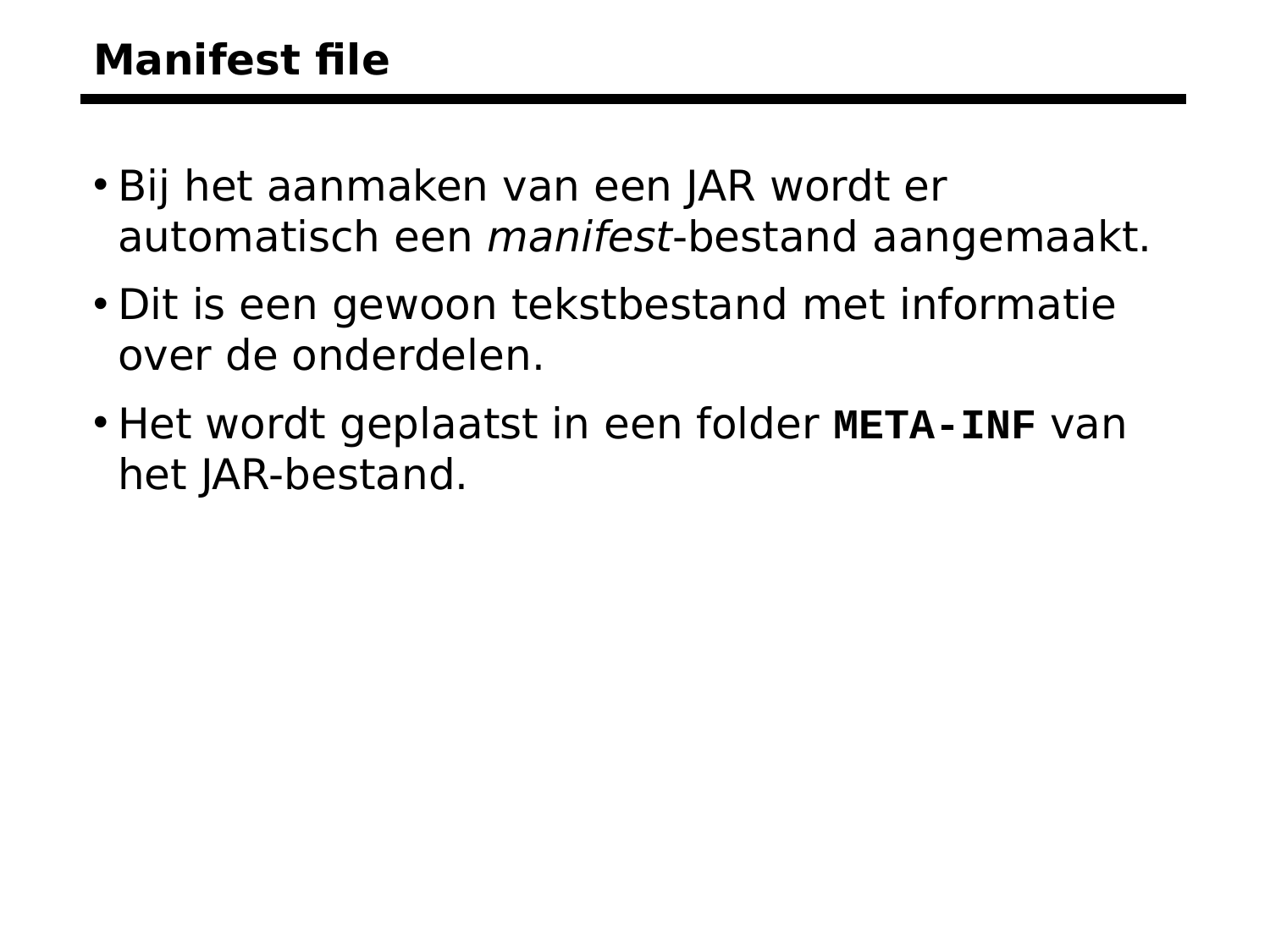

# Manifest file
Bij het aanmaken van een JAR wordt er automatisch een manifest-bestand aangemaakt.
Dit is een gewoon tekstbestand met informatie over de onderdelen.
Het wordt geplaatst in een folder META-INF van het JAR-bestand.